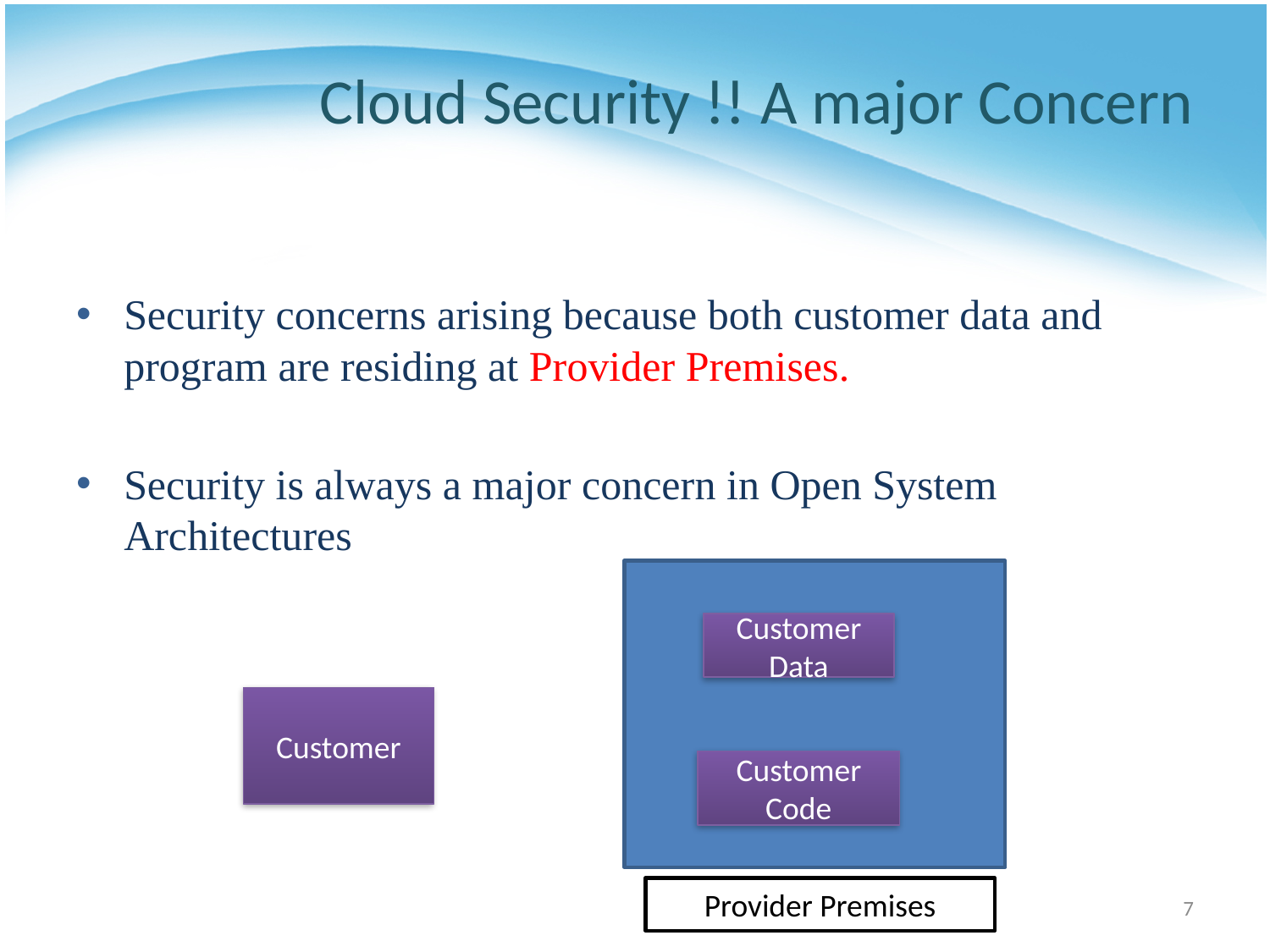

# Cloud Security !! A major Concern

Security concerns arising because both customer data and program are residing at Provider Premises.

Security is always a major concern in Open System Architectures

Customer Data
Customer Code
Provider Premises
Customer

7